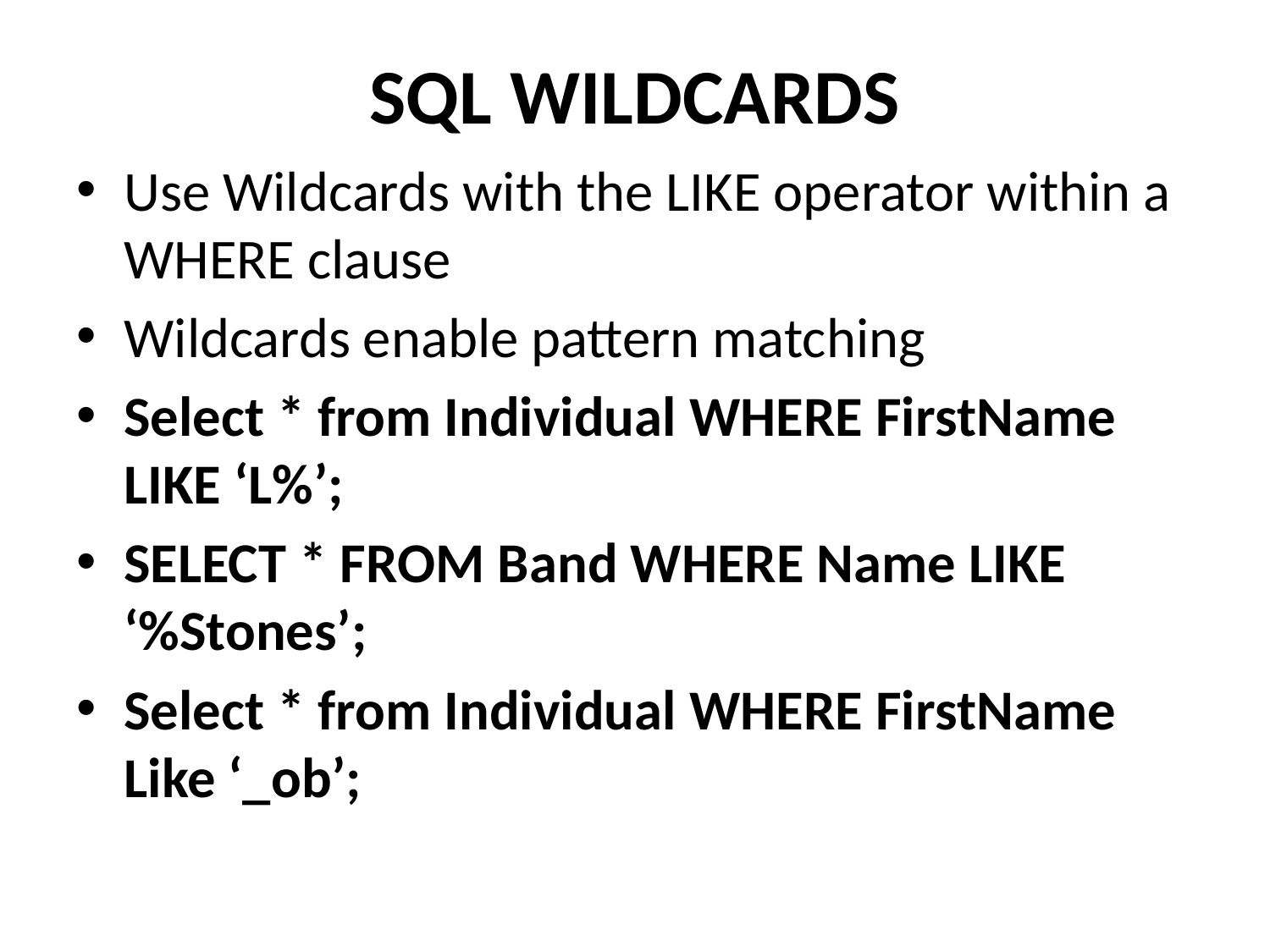

# SQL Wildcards
Use Wildcards with the LIKE operator within a WHERE clause
Wildcards enable pattern matching
Select * from Individual WHERE FirstName LIKE ‘L%’;
SELECT * FROM Band WHERE Name LIKE ‘%Stones’;
Select * from Individual WHERE FirstName Like ‘_ob’;